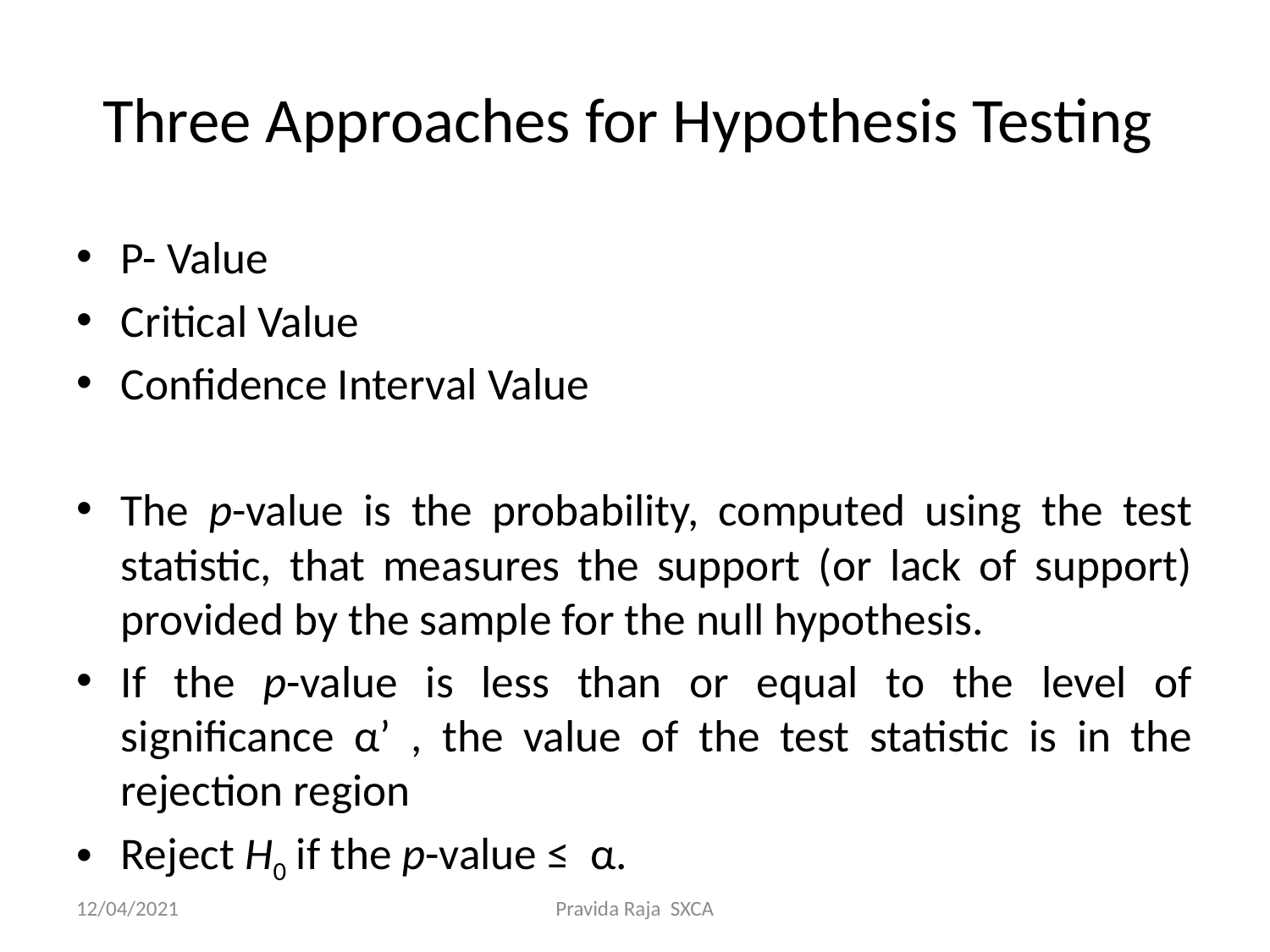

# Three Approaches for Hypothesis Testing
P- Value
Critical Value
Confidence Interval Value

The p-value is the probability, computed using the test statistic, that measures the support (or lack of support) provided by the sample for the null hypothesis.
If the p-value is less than or equal to the level of significance α’ , the value of the test statistic is in the rejection region
Reject H0 if the p-value ≤  α.

12/04/2021
Pravida Raja  SXCA